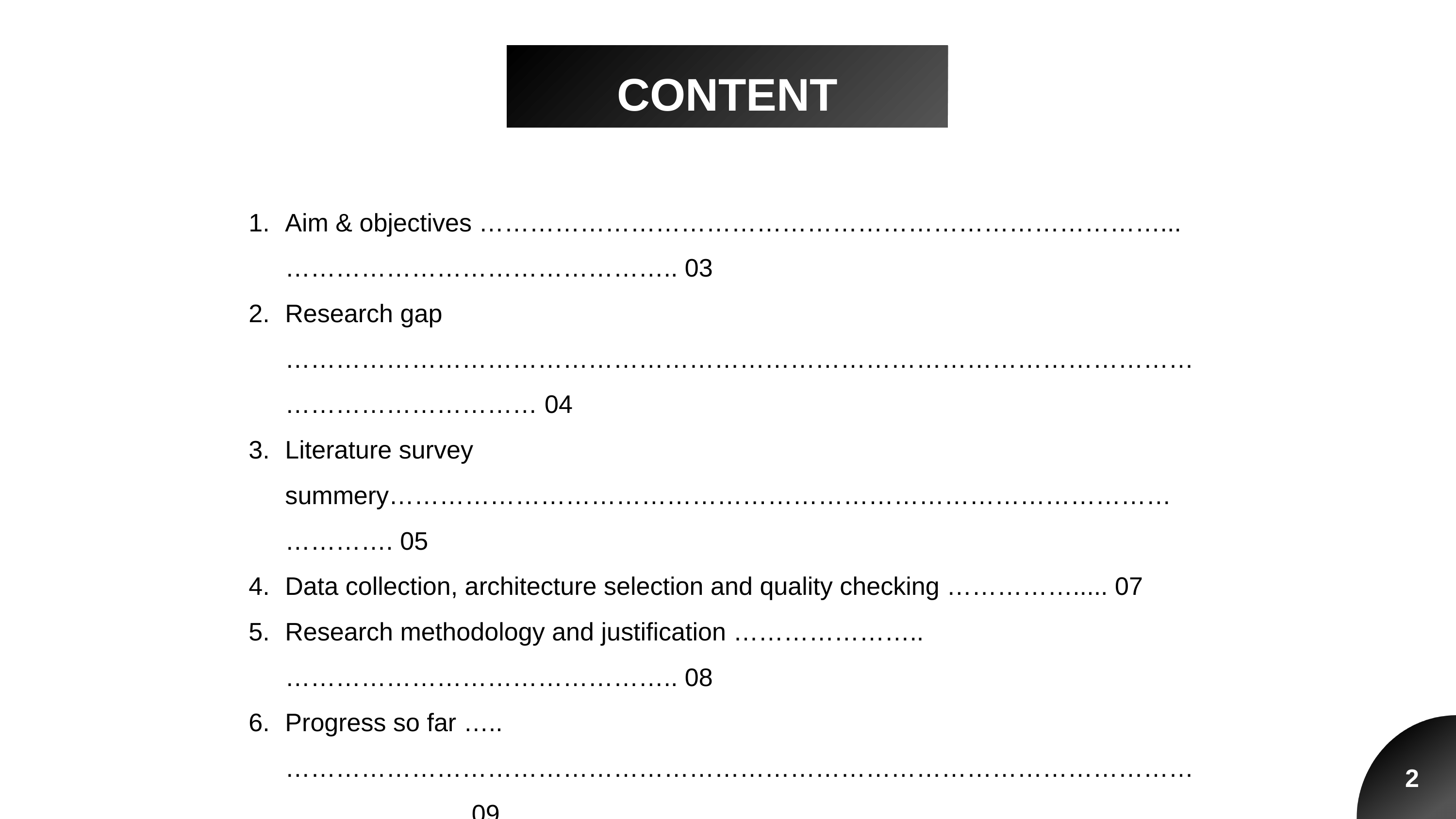

CONTENT
Aim & objectives ………………………………………………………………………...……………………………………….. 03
Research gap ………………………………………………………………………………………………………………………… 04
Literature survey summery……………………………………………………………………………………………. 05
Data collection, architecture selection and quality checking ……………..... 07
Research methodology and justification …………………..……………………………………….. 08
Progress so far …..……………………………………………………………………………………………………………….... 09
Finding so far and limitation ……………………………………………………………………………………..... 10
Image 1 of metadata generation via RAG + pinecone ……………………………….. 11
Image 2 of metadata generation via RAG + pinecone ………………………………. 12
Next steps ………………………………………………………………………………………………………………………………… 13
Reference ……………………………………………………………………………………………………………………….………… 14

2